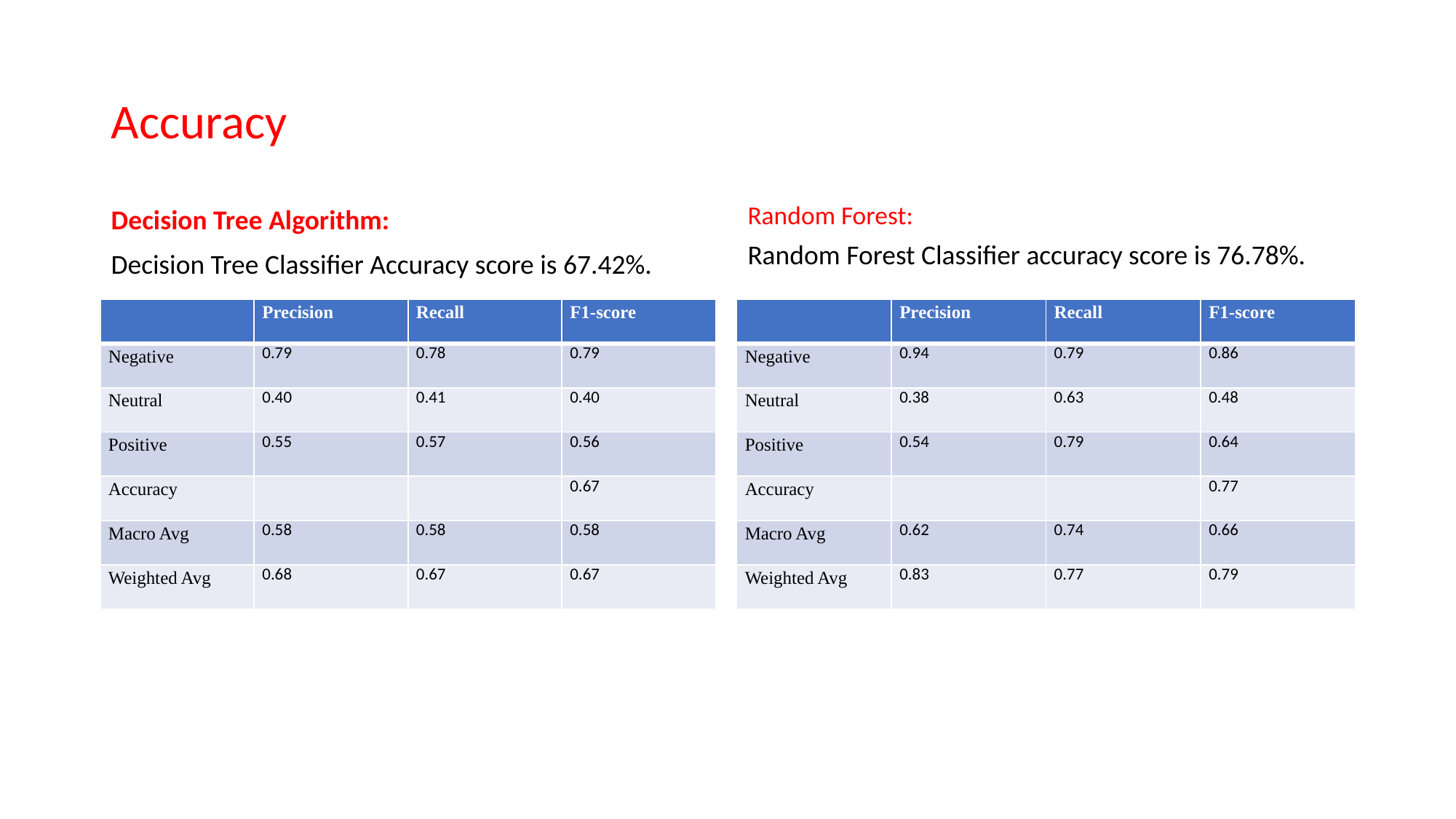

# Accuracy
Decision Tree Algorithm:
Decision Tree Classifier Accuracy score is 67.42%.

Random Forest:
Random Forest Classifier accuracy score is 76.78%.

|  | Precision | Recall | F1-score |
| --- | --- | --- | --- |
| Negative | 0.79 | 0.78 | 0.79 |
| Neutral | 0.40 | 0.41 | 0.40 |
| Positive | 0.55 | 0.57 | 0.56 |
| Accuracy |  |  | 0.67 |
| Macro Avg | 0.58 | 0.58 | 0.58 |
| Weighted Avg | 0.68 | 0.67 | 0.67 |
|  | Precision | Recall | F1-score |
| --- | --- | --- | --- |
| Negative | 0.94 | 0.79 | 0.86 |
| Neutral | 0.38 | 0.63 | 0.48 |
| Positive | 0.54 | 0.79 | 0.64 |
| Accuracy |  |  | 0.77 |
| Macro Avg | 0.62 | 0.74 | 0.66 |
| Weighted Avg | 0.83 | 0.77 | 0.79 |